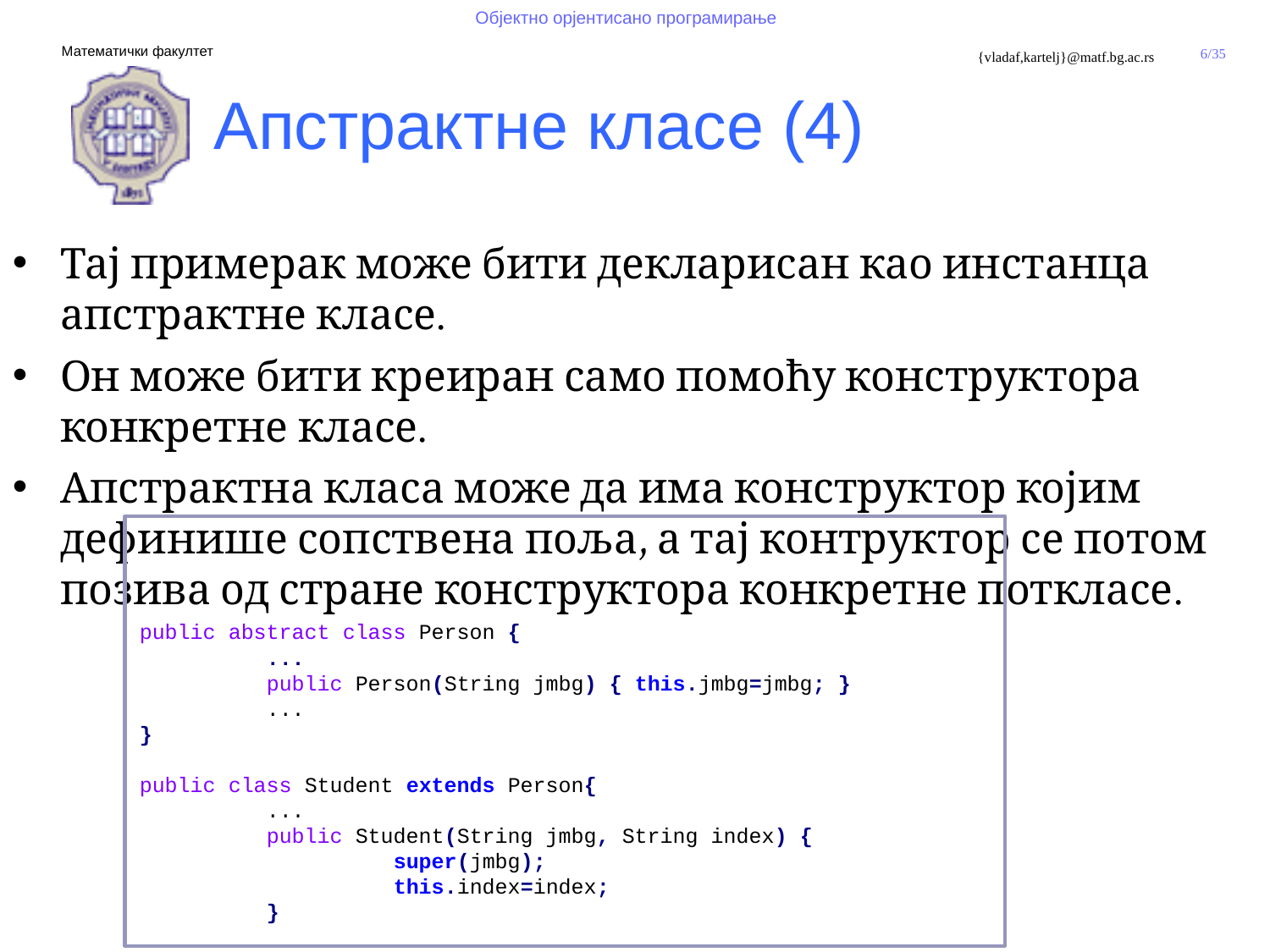

Апстрактне класе (4)
Тај примерак може бити декларисан као инстанца апстрактне класе.
Он може бити креиран само помоћу конструктора конкретне класе.
Апстрактна класа може да има конструктор којим дефинише сопствена поља, а тај контруктор се потом позива од стране конструктора конкретне поткласе.
	public abstract class Person {
		...
		public Person(String jmbg) { this.jmbg=jmbg; }
		...
	}

	public class Student extends Person{
		...
		public Student(String jmbg, String index) {
			super(jmbg);
			this.index=index;
		}

		public static void main(String[] args) {
			Person s=new Student("xxxxxxxxxxxxx", "yyyyy");
		}
	}